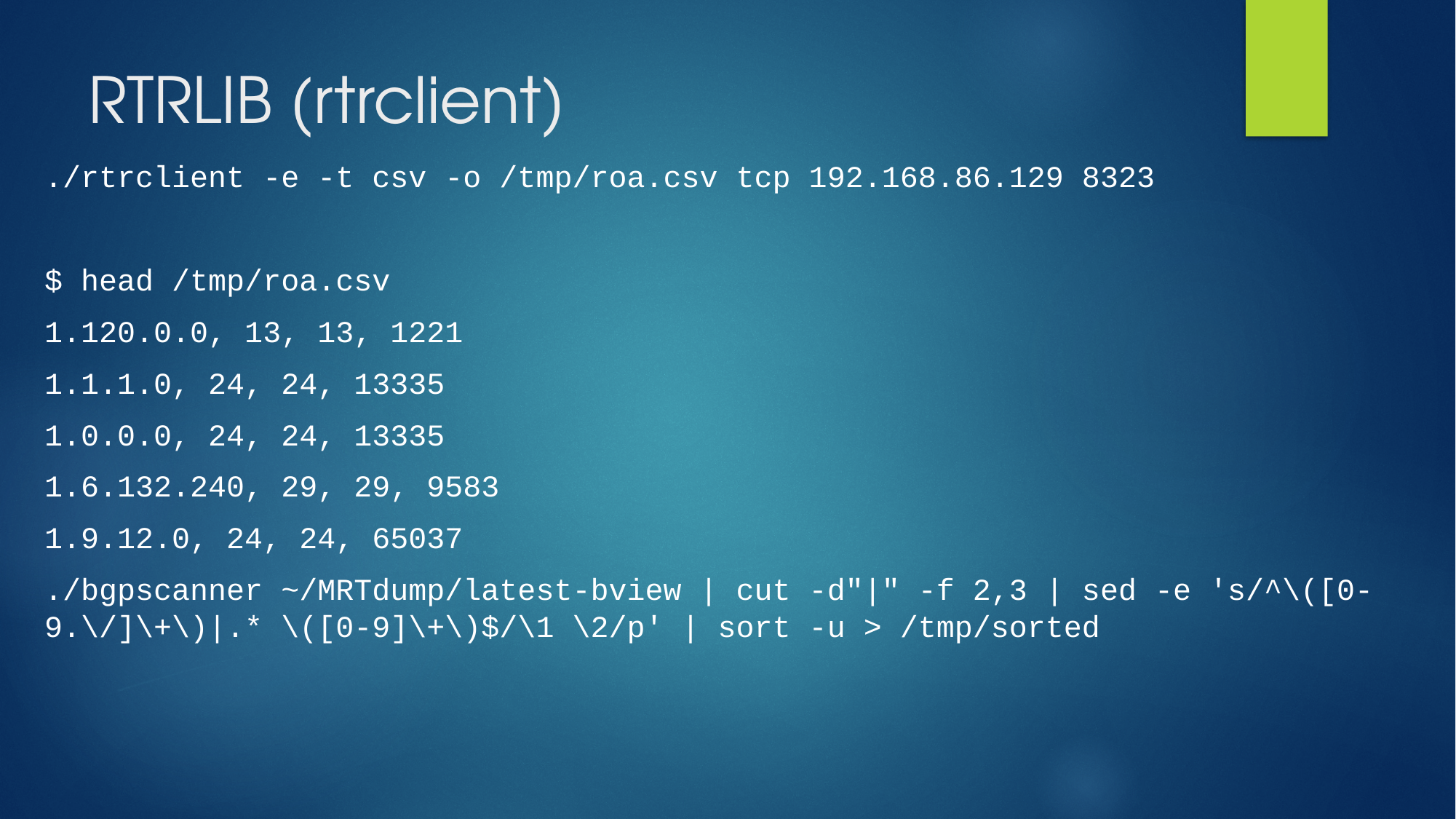

# RTRLIB (rtrclient)
./rtrclient -e -t csv -o /tmp/roa.csv tcp 192.168.86.129 8323

$ head /tmp/roa.csv
1.120.0.0, 13, 13, 1221
1.1.1.0, 24, 24, 13335
1.0.0.0, 24, 24, 13335
1.6.132.240, 29, 29, 9583
1.9.12.0, 24, 24, 65037
./bgpscanner ~/MRTdump/latest-bview | cut -d"|" -f 2,3 | sed -e 's/^\([0-9.\/]\+\)|.* \([0-9]\+\)$/\1 \2/p' | sort -u > /tmp/sorted